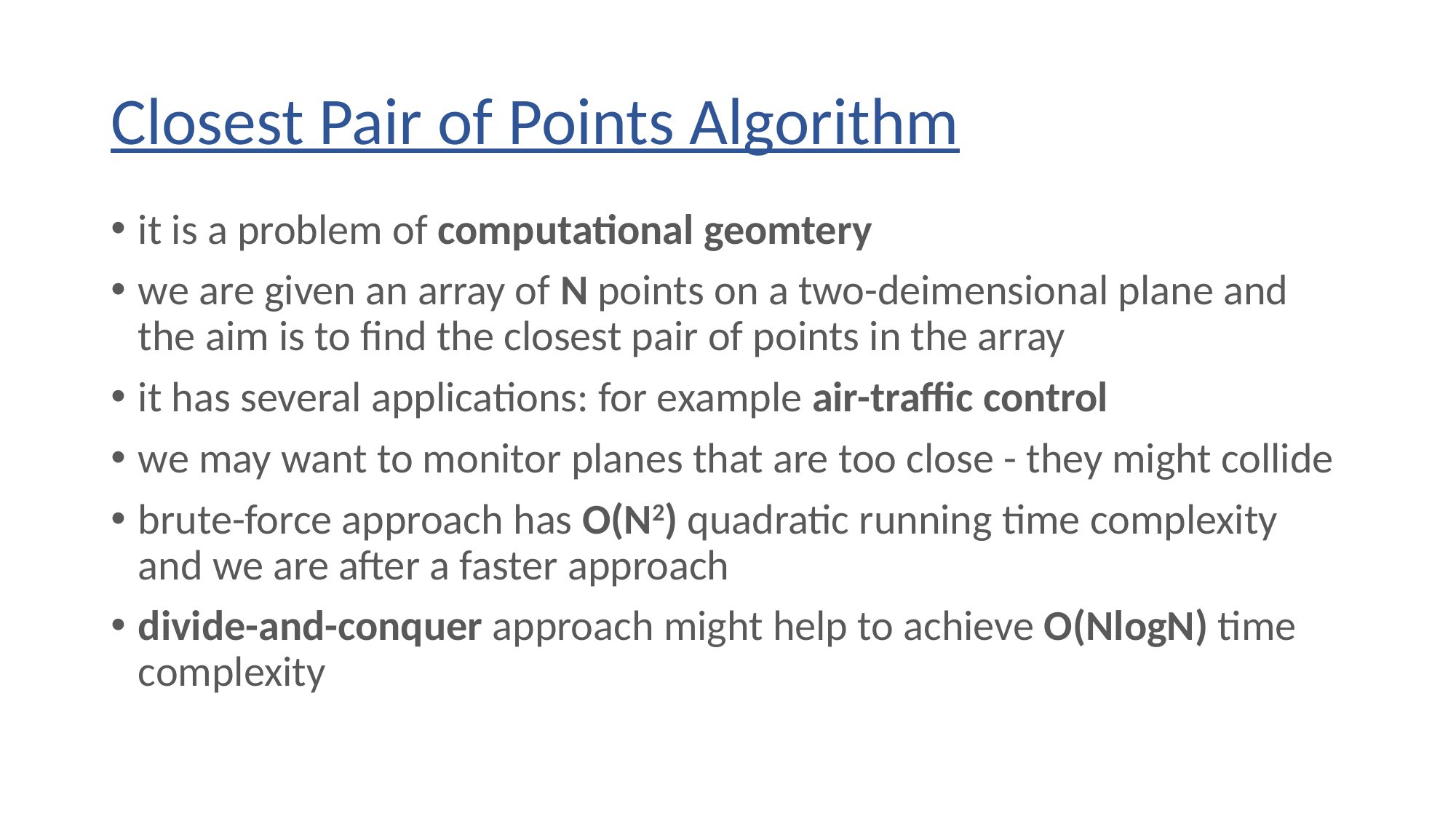

# Closest Pair of Points Algorithm
it is a problem of computational geomtery
we are given an array of N points on a two-deimensional plane and the aim is to find the closest pair of points in the array
it has several applications: for example air-traffic control
we may want to monitor planes that are too close - they might collide
brute-force approach has O(N2) quadratic running time complexity and we are after a faster approach
divide-and-conquer approach might help to achieve O(NlogN) time complexity